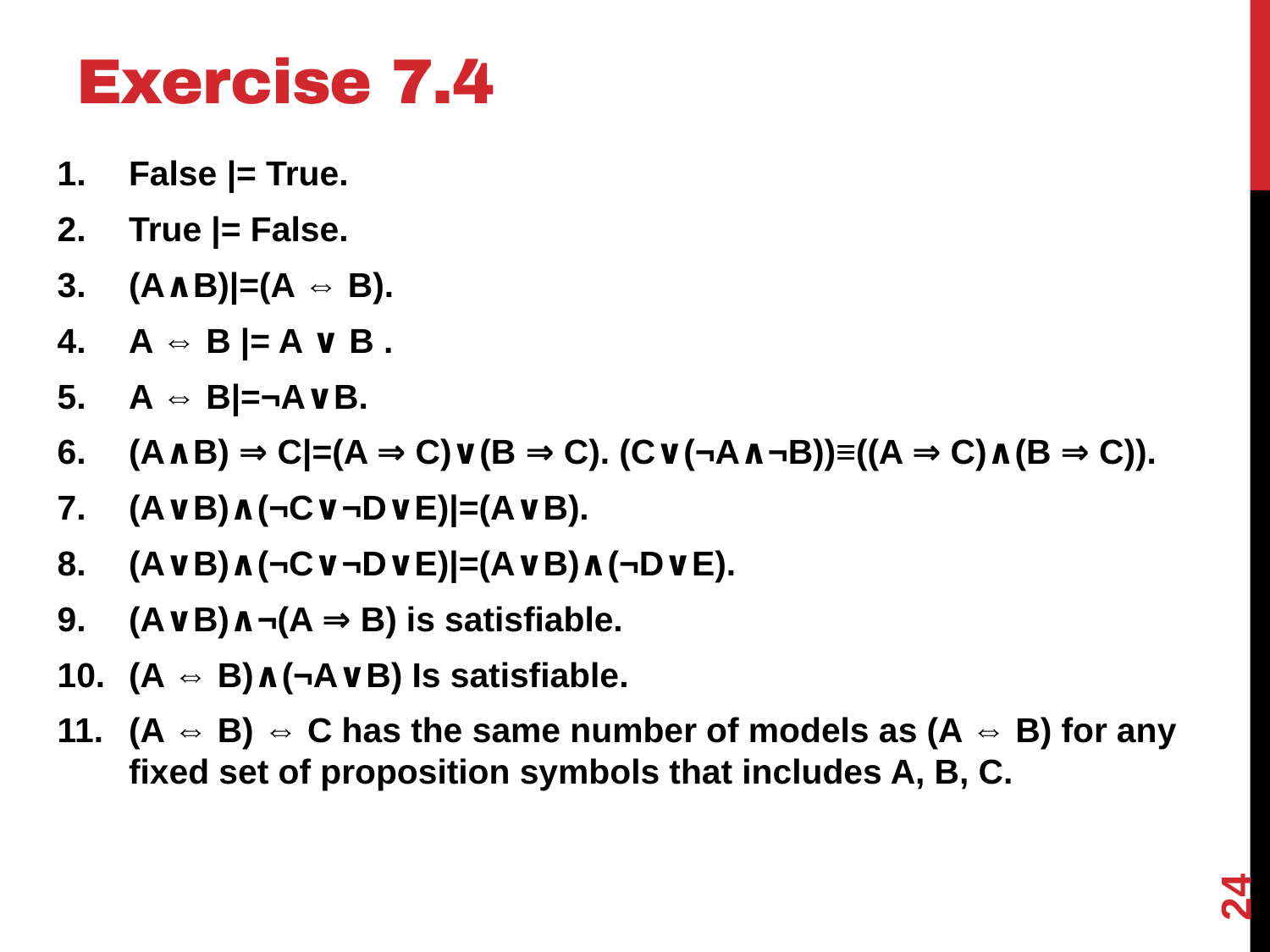

# Exercise 7.4
False |= True.
True |= False.
(A∧B)|=(A ⇔ B).
A ⇔ B |= A ∨ B .
A ⇔ B|=¬A∨B.
(A∧B) ⇒ C|=(A ⇒ C)∨(B ⇒ C). (C∨(¬A∧¬B))≡((A ⇒ C)∧(B ⇒ C)).
(A∨B)∧(¬C∨¬D∨E)|=(A∨B).
(A∨B)∧(¬C∨¬D∨E)|=(A∨B)∧(¬D∨E).
(A∨B)∧¬(A ⇒ B) is satisfiable.
(A ⇔ B)∧(¬A∨B) Is satisfiable.
(A ⇔ B) ⇔ C has the same number of models as (A ⇔ B) for any fixed set of proposition symbols that includes A, B, C.

24